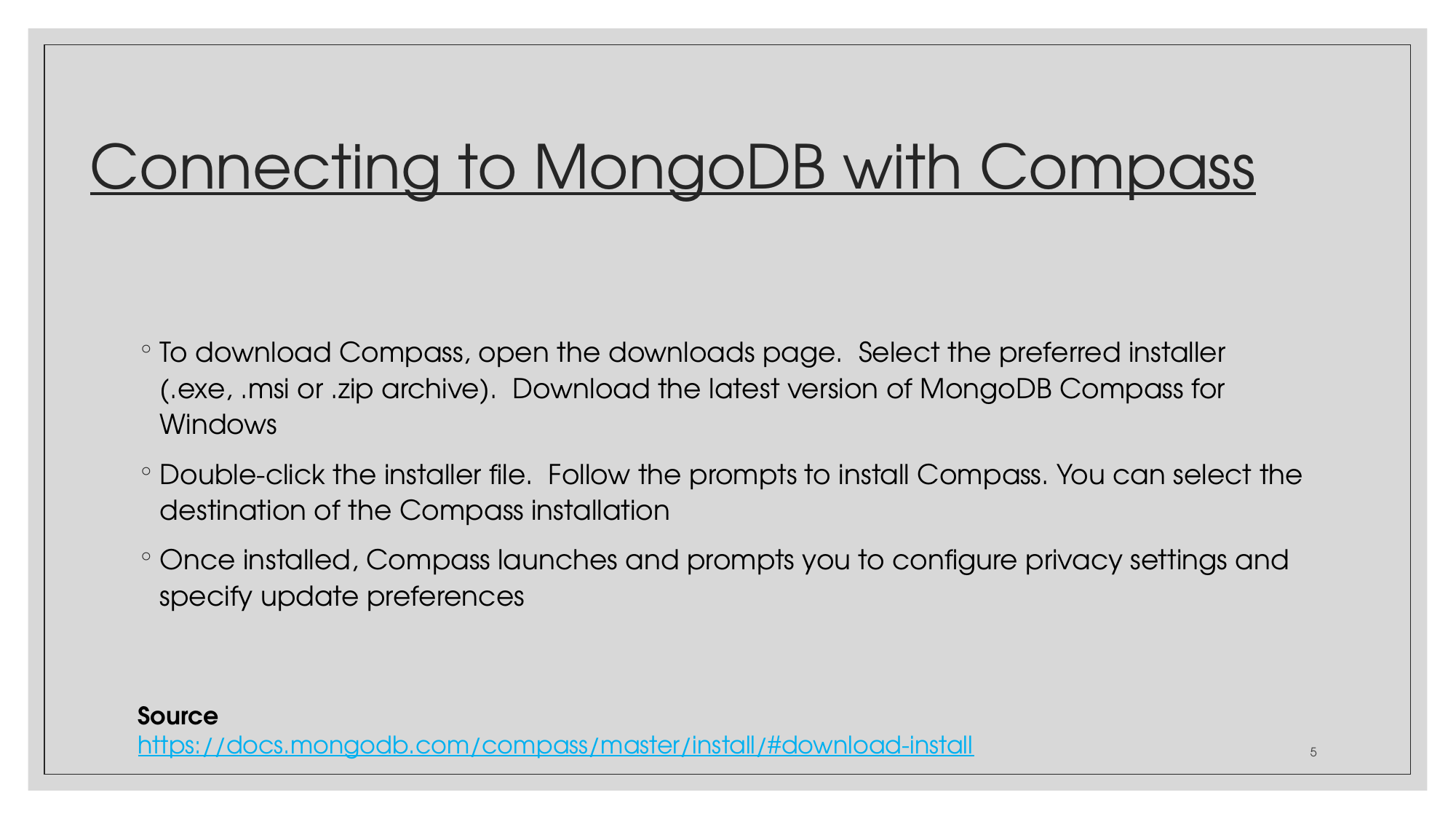

# Connecting to MongoDB with Compass
To download Compass, open the downloads page.  Select the preferred installer (.exe, .msi or .zip archive).  Download the latest version of MongoDB Compass for Windows
Double-click the installer file.  Follow the prompts to install Compass. You can select the destination of the Compass installation
Once installed, Compass launches and prompts you to configure privacy settings and specify update preferences
Source
https://docs.mongodb.com/compass/master/install/#download-install
5